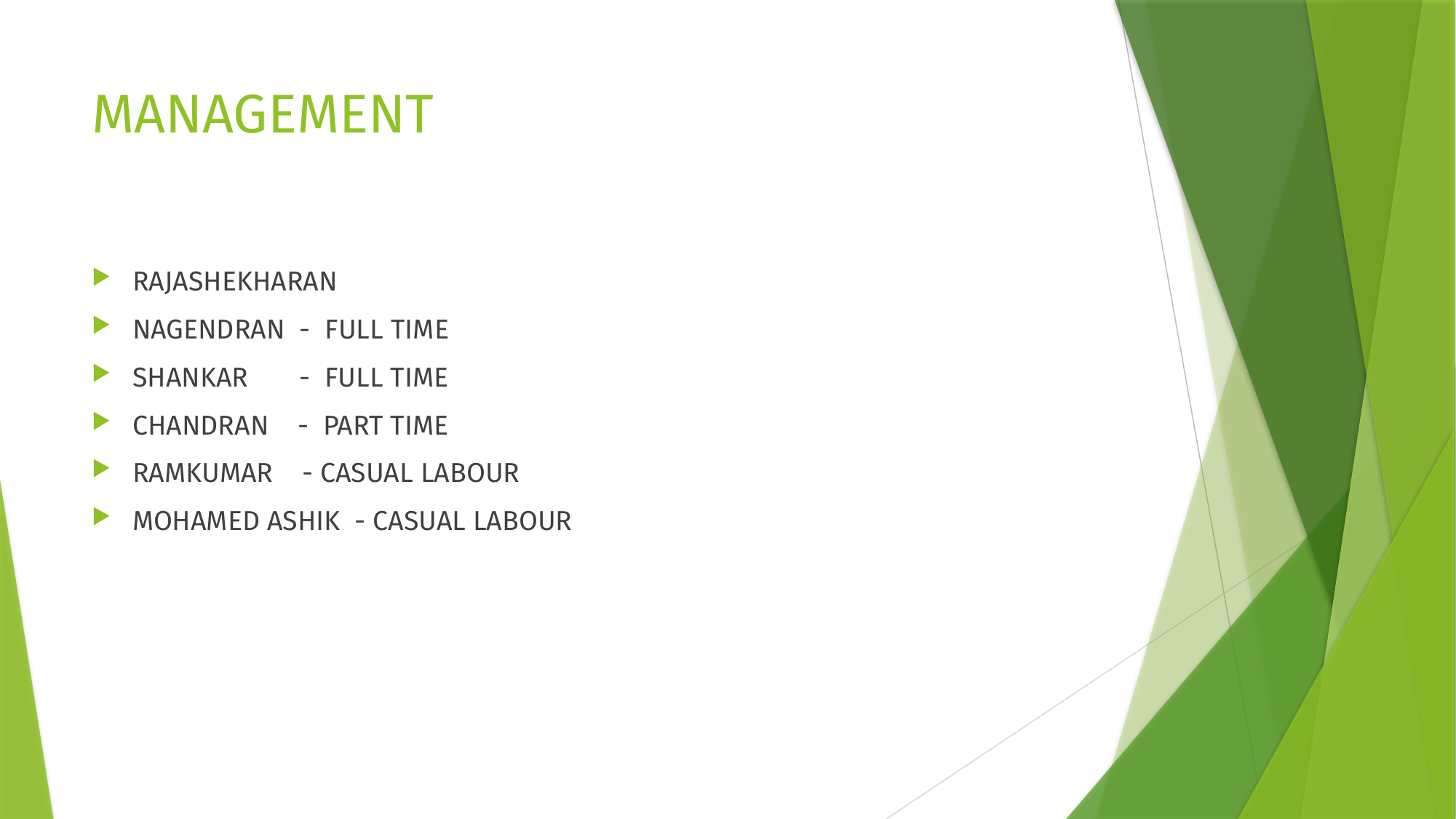

# MANAGEMENT
RAJASHEKHARAN
NAGENDRAN  -  FULL TIME
SHANKAR       -  FULL TIME
CHANDRAN    -  PART TIME
RAMKUMAR    - CASUAL LABOUR
MOHAMED ASHIK  - CASUAL LABOUR